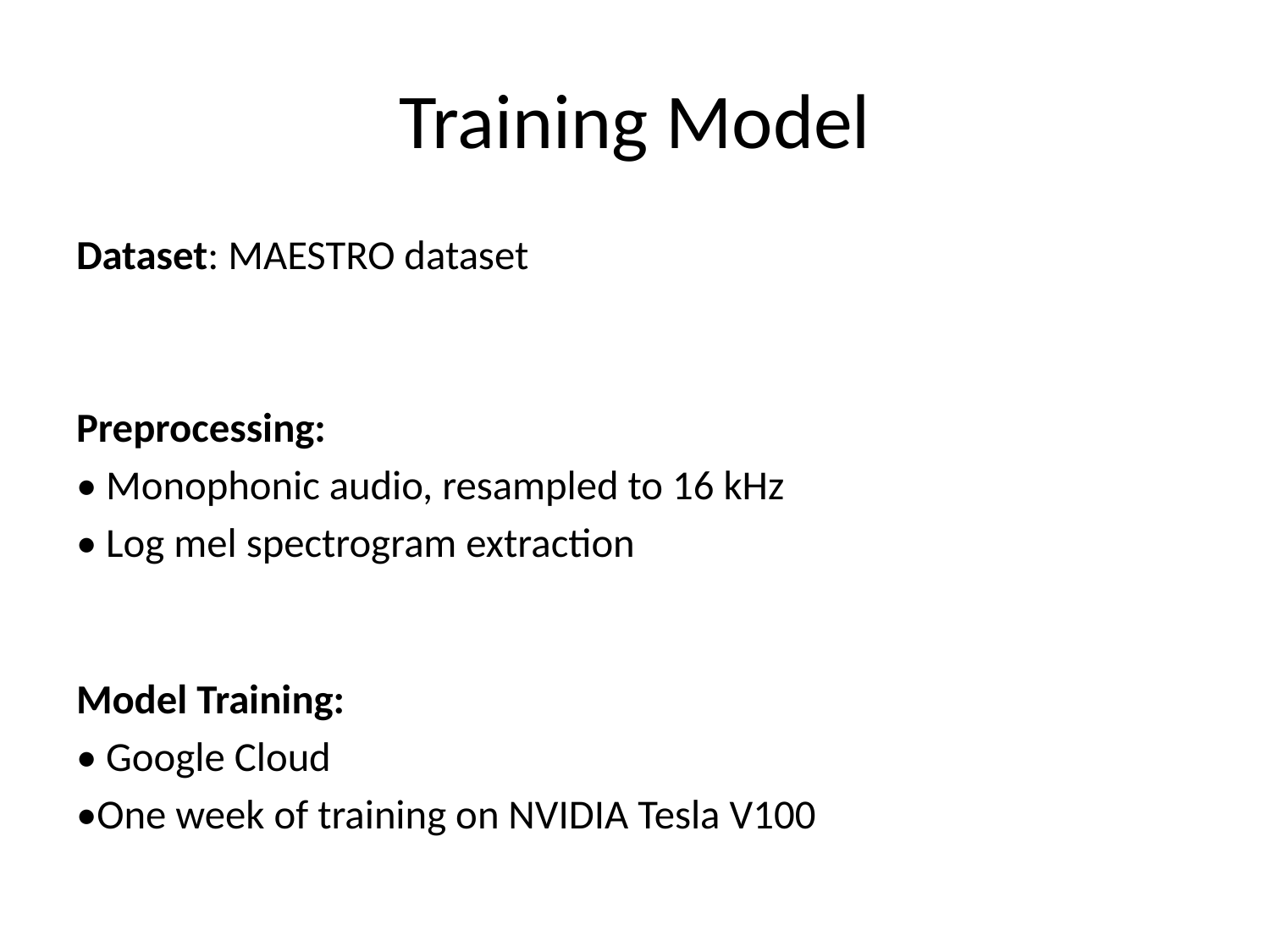

# Training Model
Dataset: MAESTRO dataset

Preprocessing:
• Monophonic audio, resampled to 16 kHz
• Log mel spectrogram extraction
Model Training:
• Google Cloud
•One week of training on NVIDIA Tesla V100